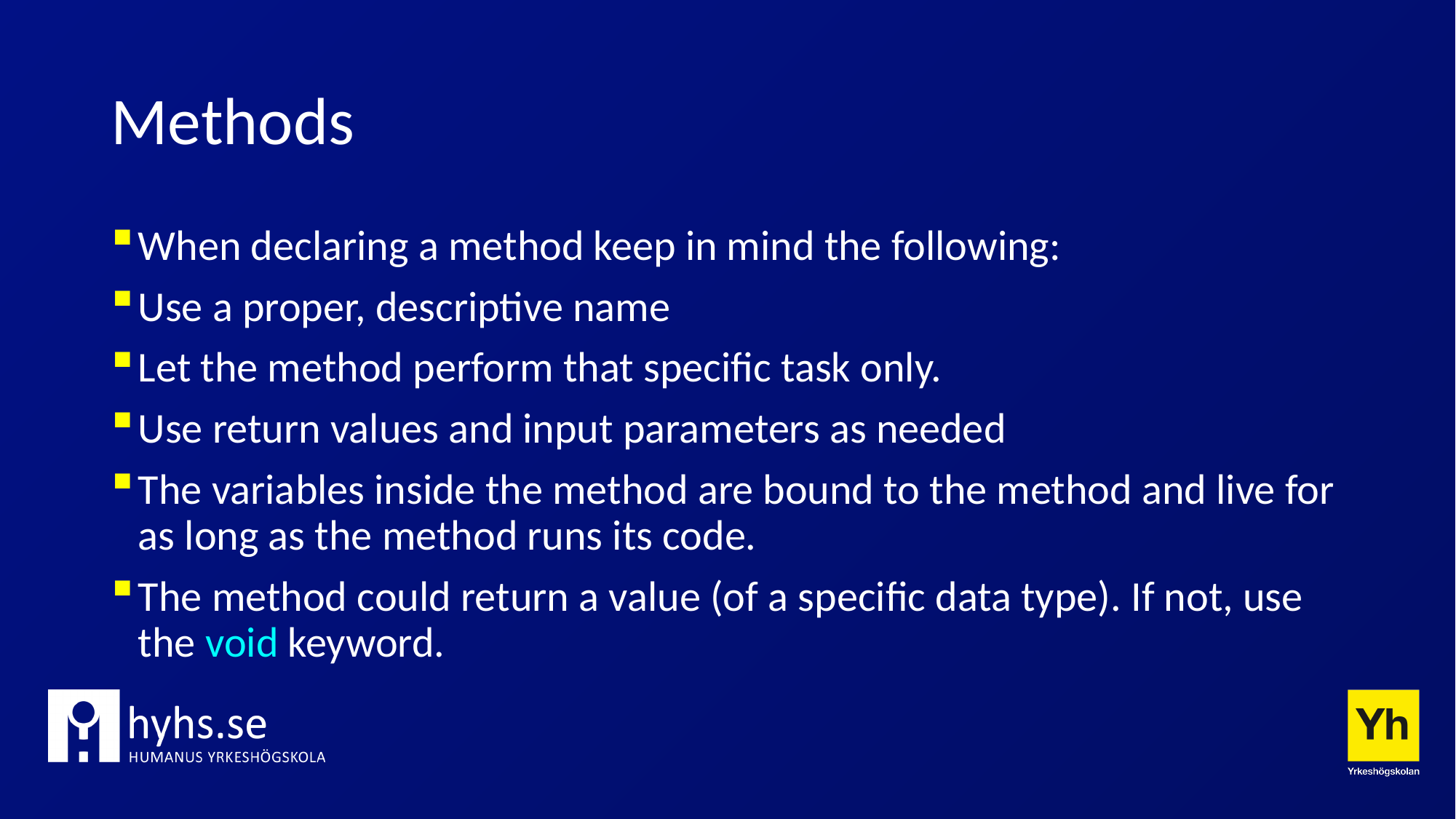

# Methods
When declaring a method keep in mind the following:
Use a proper, descriptive name
Let the method perform that specific task only.
Use return values and input parameters as needed
The variables inside the method are bound to the method and live for as long as the method runs its code.
The method could return a value (of a specific data type). If not, use the void keyword.